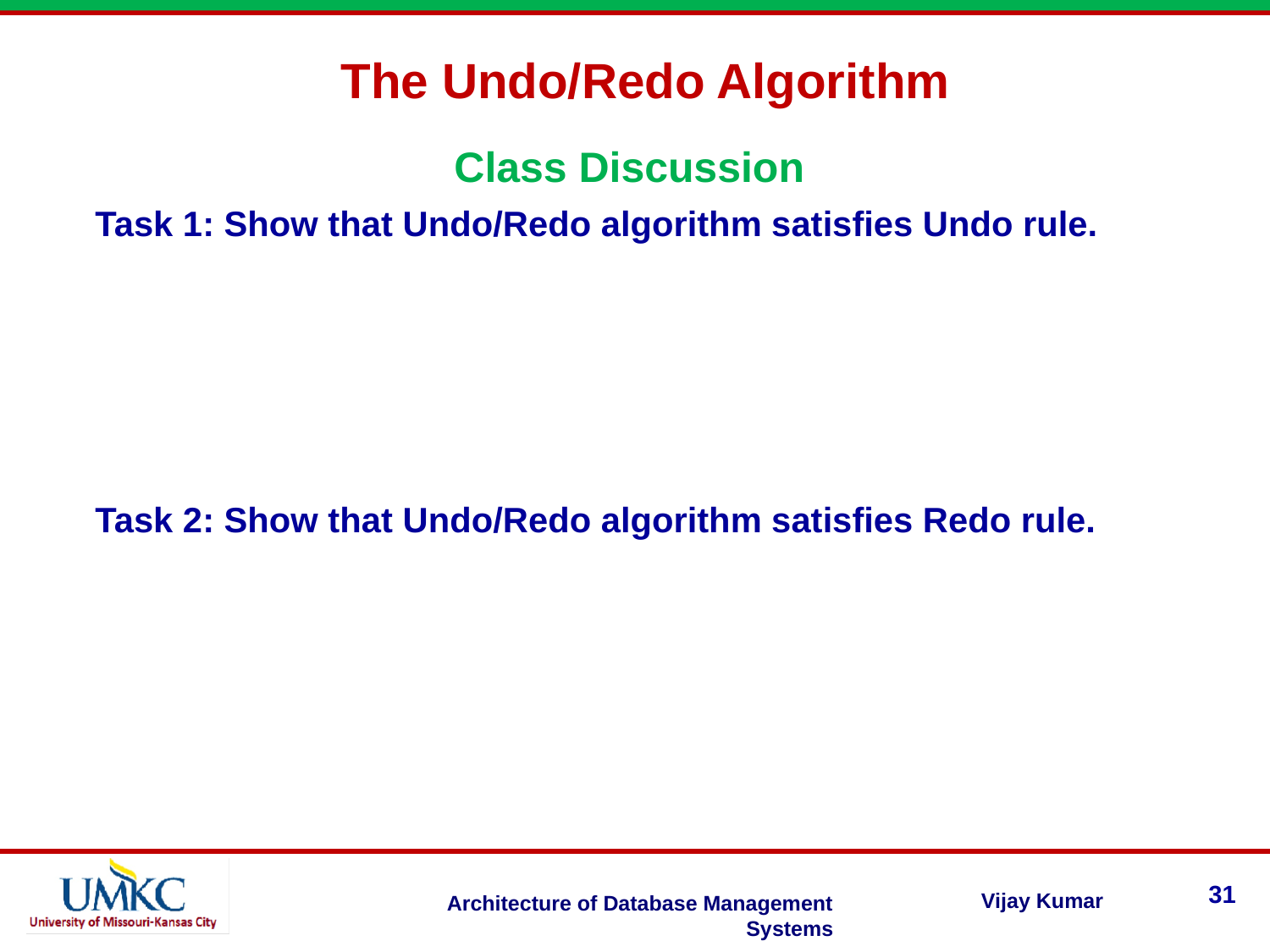

The Undo/Redo Algorithm
Class Discussion
Task 1: Show that Undo/Redo algorithm satisfies Undo rule.

Task 2: Show that Undo/Redo algorithm satisfies Redo rule.
31